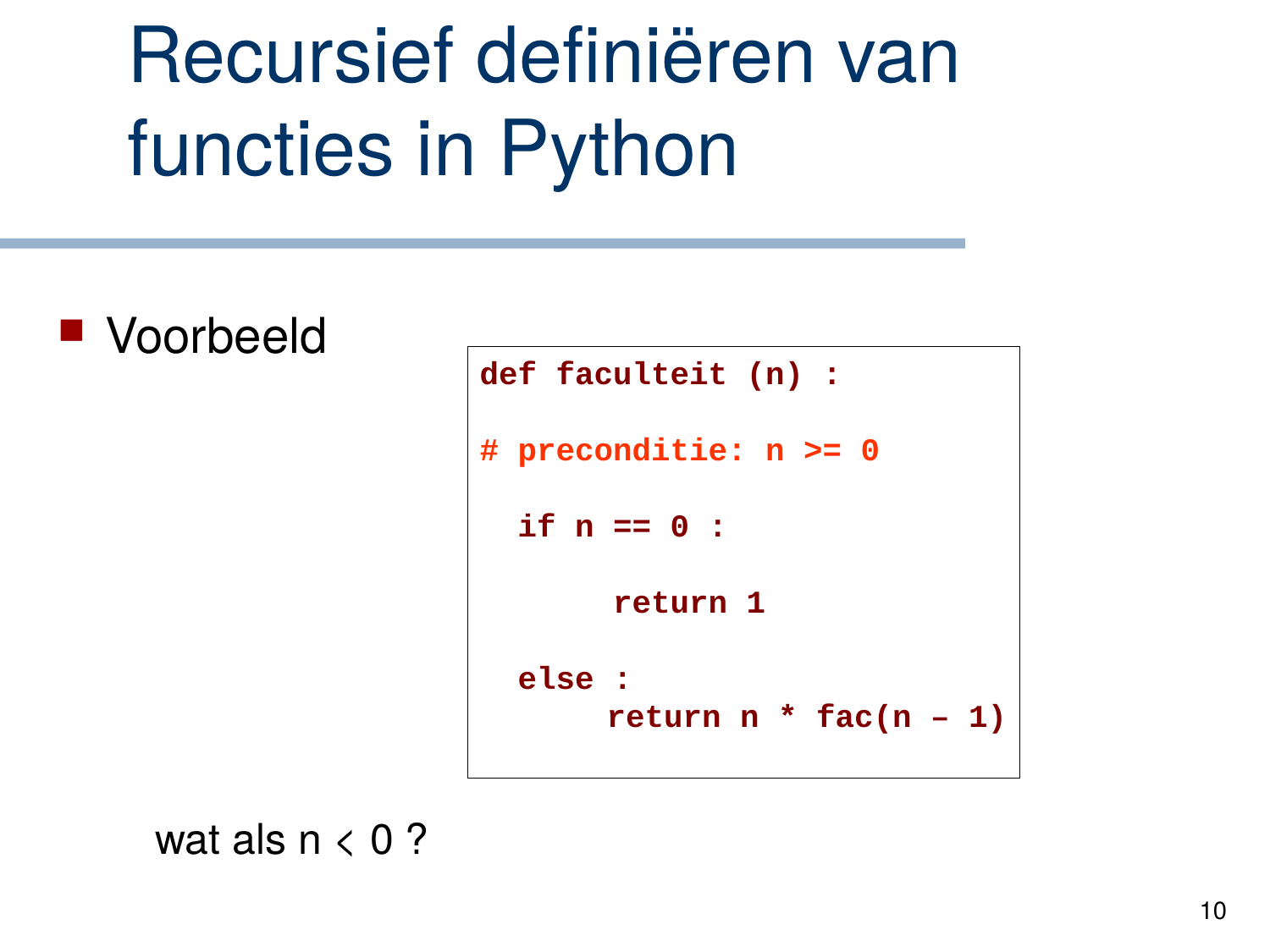

# Recursief definiëren van functies in Python

Voorbeeld

def faculteit (n) :

# preconditie: n >= 0

  if n == 0 :

       return 1

  else :
	return n * fac(n – 1)

wat als n < 0 ?

10